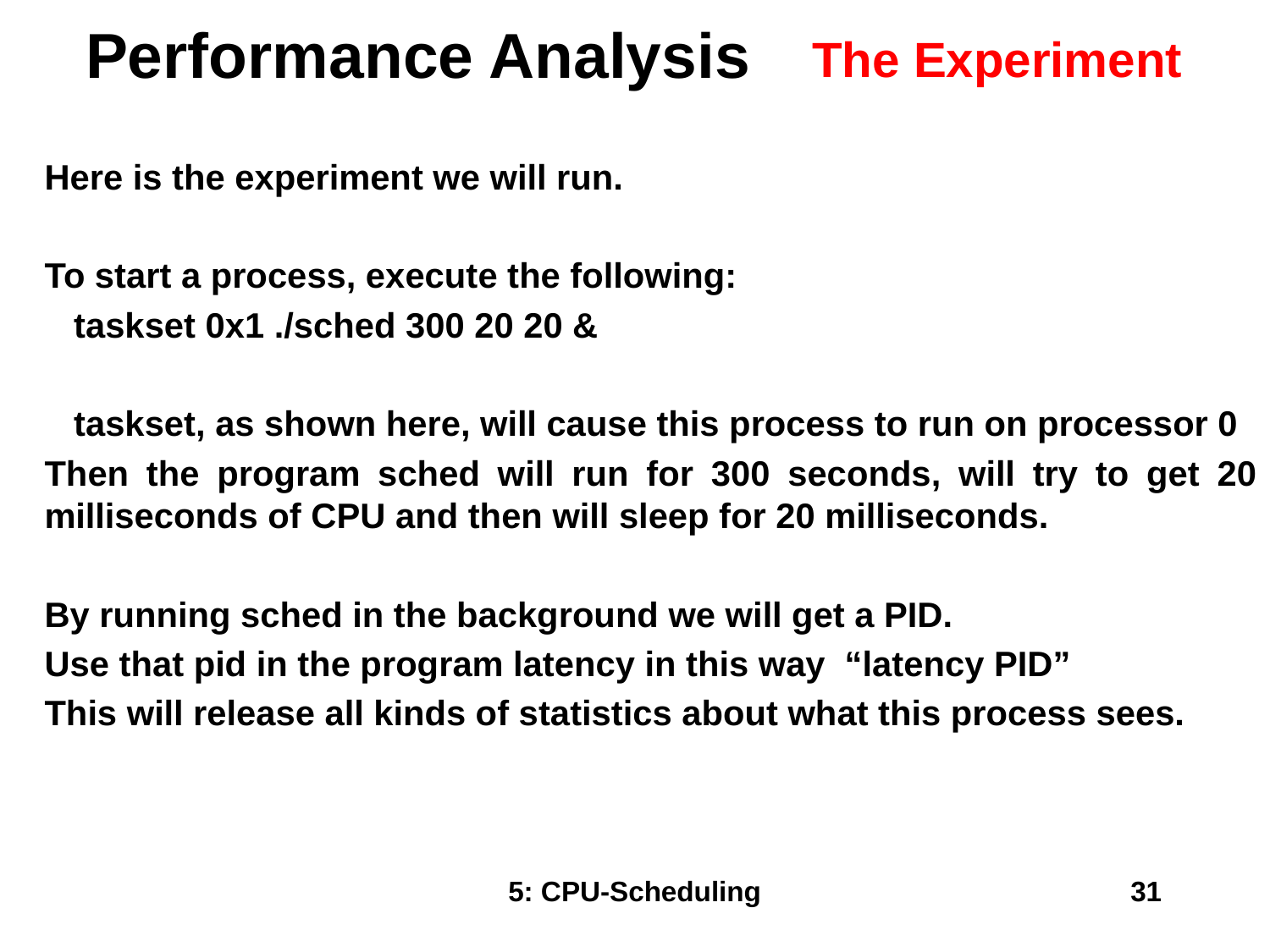

# Performance Analysis
The Experiment
Here is the experiment we will run.

To start a process, execute the following:
   taskset 0x1 ./sched 300 20 20 &

   taskset, as shown here, will cause this process to run on processor 0
Then the program sched will run for 300 seconds, will try to get 20 milliseconds of CPU and then will sleep for 20 milliseconds.

By running sched in the background we will get a PID.
Use that pid in the program latency in this way  “latency PID”
This will release all kinds of statistics about what this process sees.
5: CPU-Scheduling
31